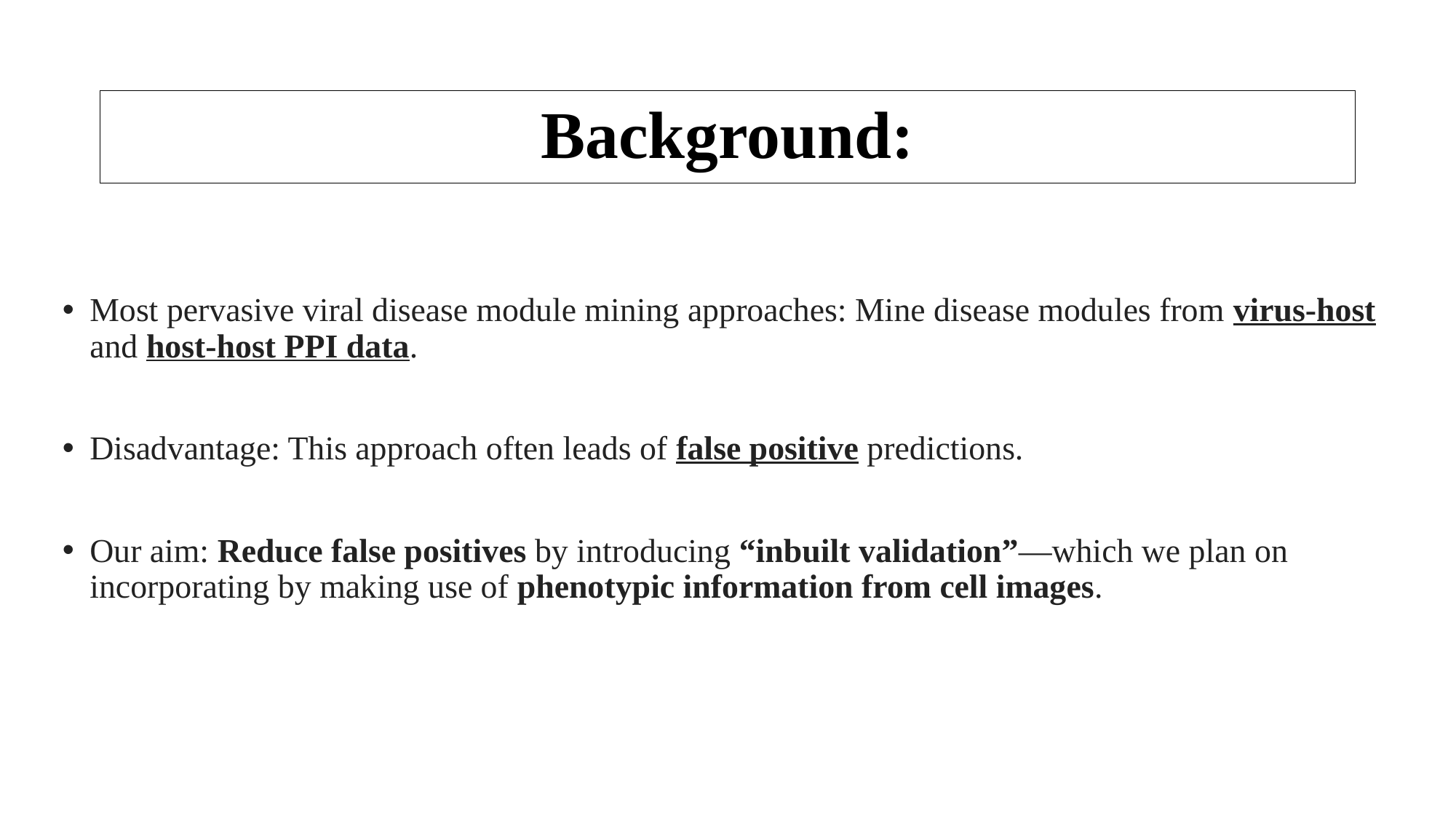

# Background:
Most pervasive viral disease module mining approaches: Mine disease modules from virus-host and host-host PPI data.

Disadvantage: This approach often leads of false positive predictions.

Our aim: Reduce false positives by introducing “inbuilt validation”—which we plan on incorporating by making use of phenotypic information from cell images.